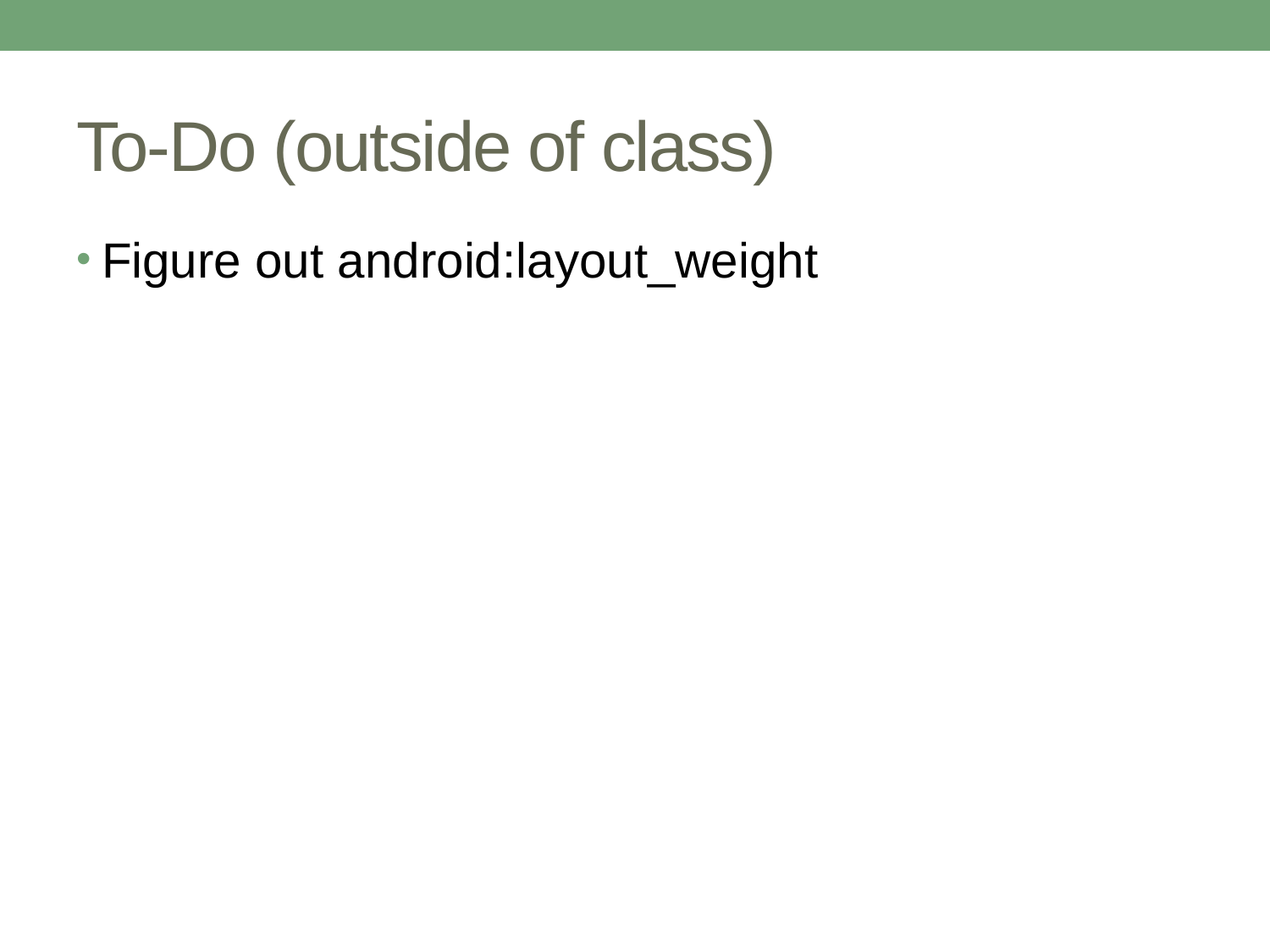

# To-Do (outside of class)
Figure out android:layout_weight